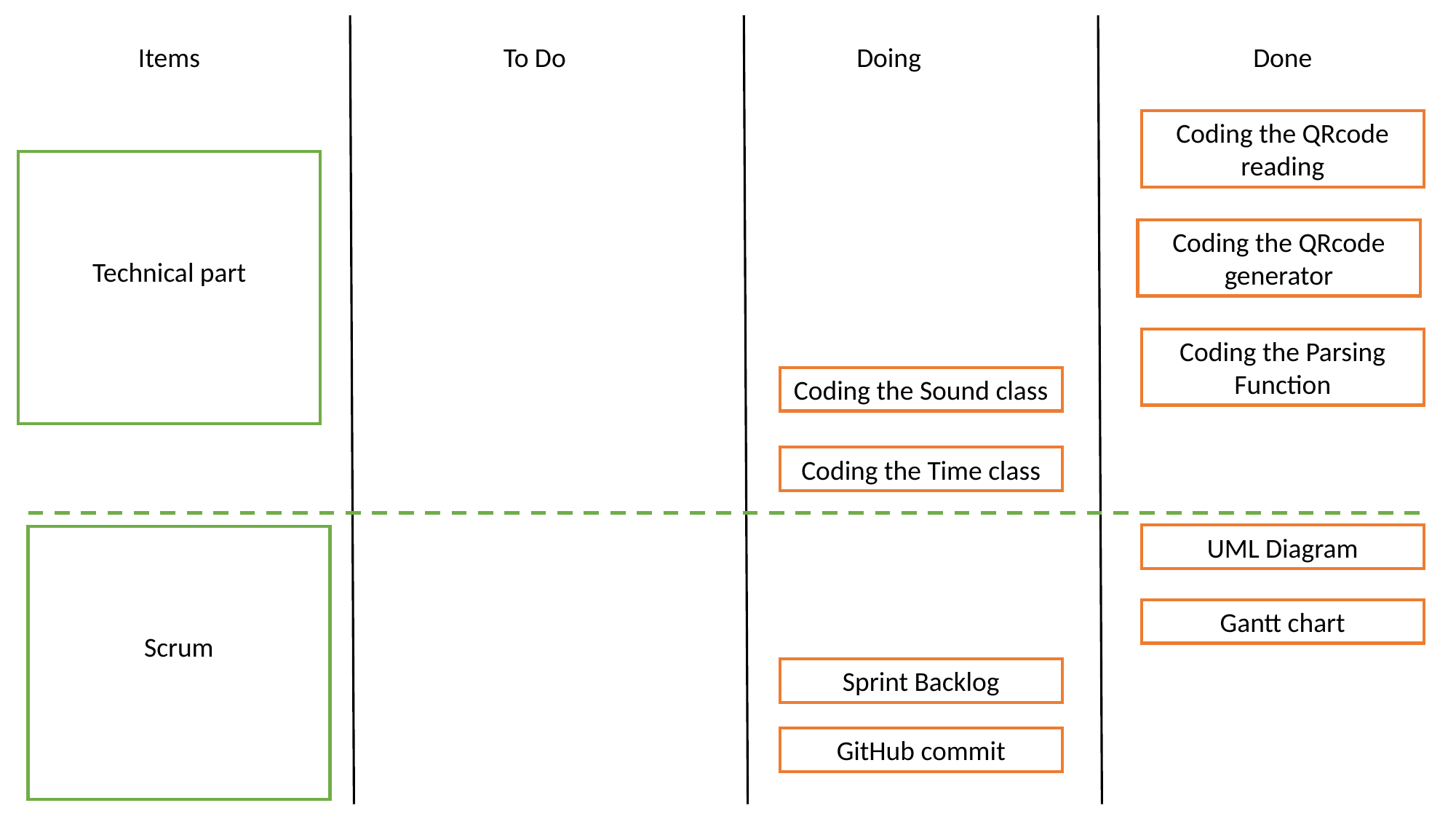

Items
To Do
Done
Doing
Coding the QRcode reading

Technical part

Coding the QRcode generator
Coding the Parsing Function
Coding the Sound class
Coding the Time class

Scrum

UML Diagram
Gantt chart
Sprint Backlog
GitHub commit